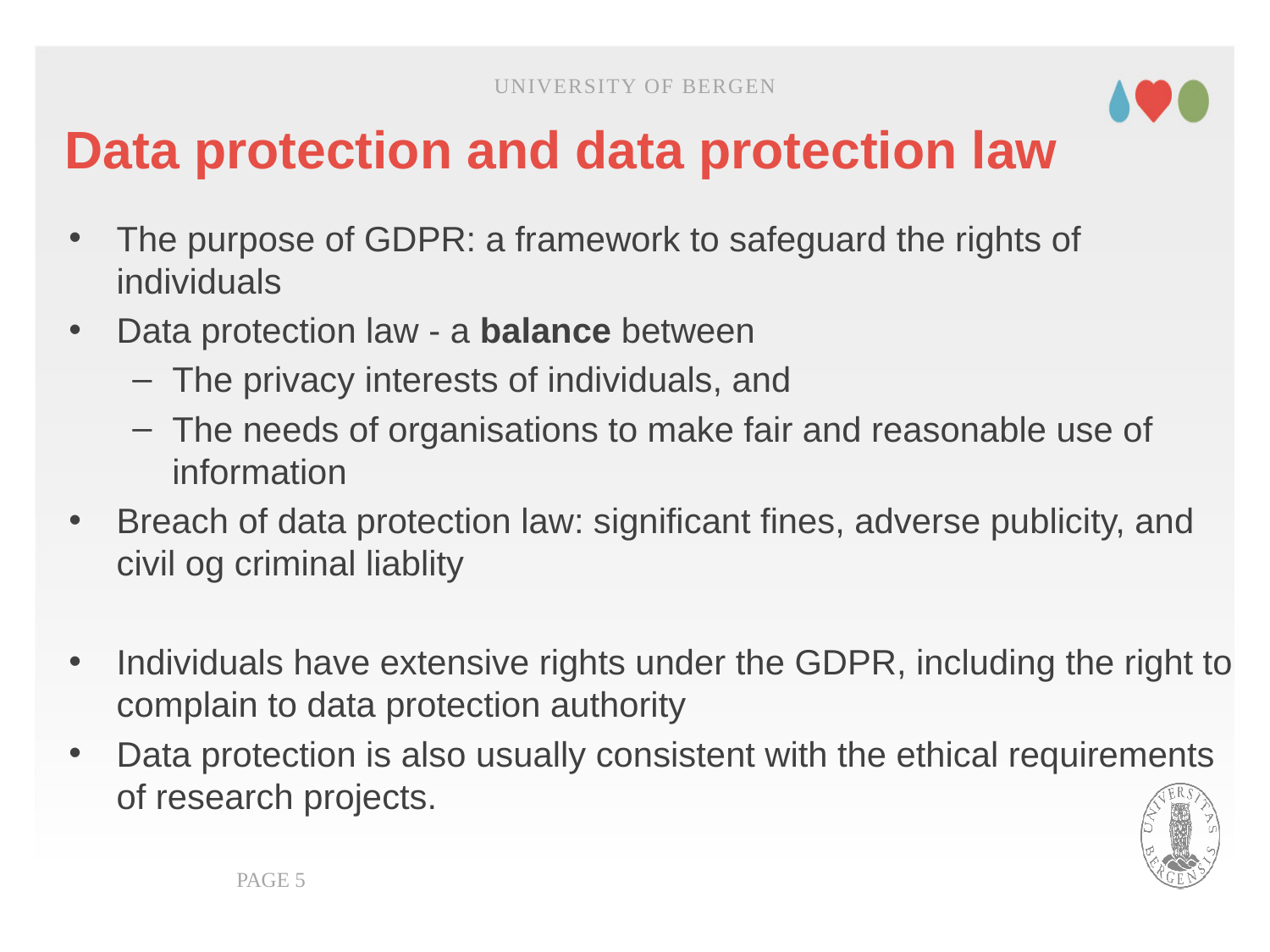

University of Bergen
# Data protection and data protection law
The purpose of GDPR: a framework to safeguard the rights of individuals
Data protection law - a balance between
The privacy interests of individuals, and
The needs of organisations to make fair and reasonable use of information
Breach of data protection law: significant fines, adverse publicity, and civil og criminal liablity

Individuals have extensive rights under the GDPR, including the right to complain to data protection authority
Data protection is also usually consistent with the ethical requirements of research projects.

PAGE 5